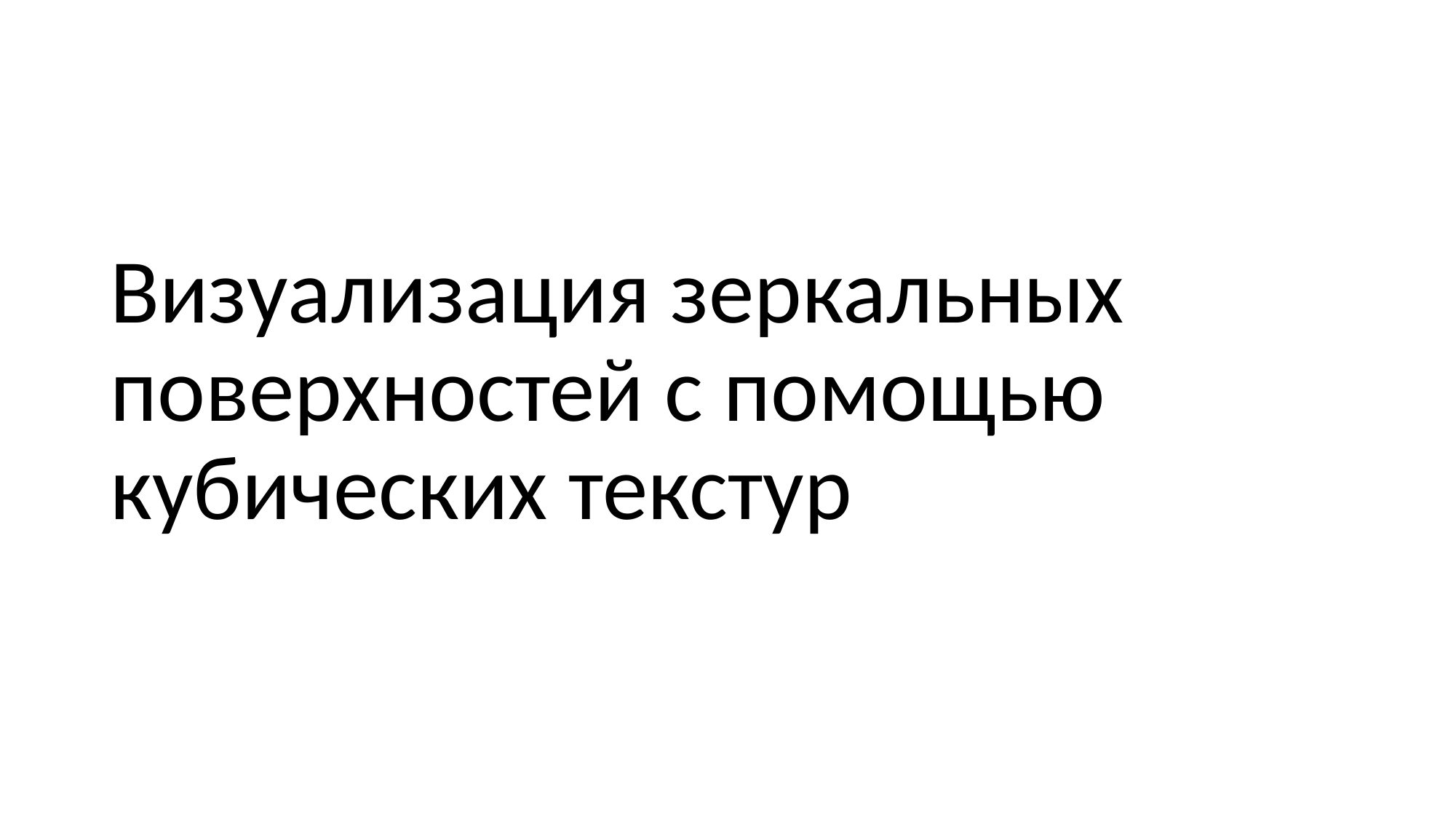

# Визуализация зеркальных поверхностей с помощью кубических текстур